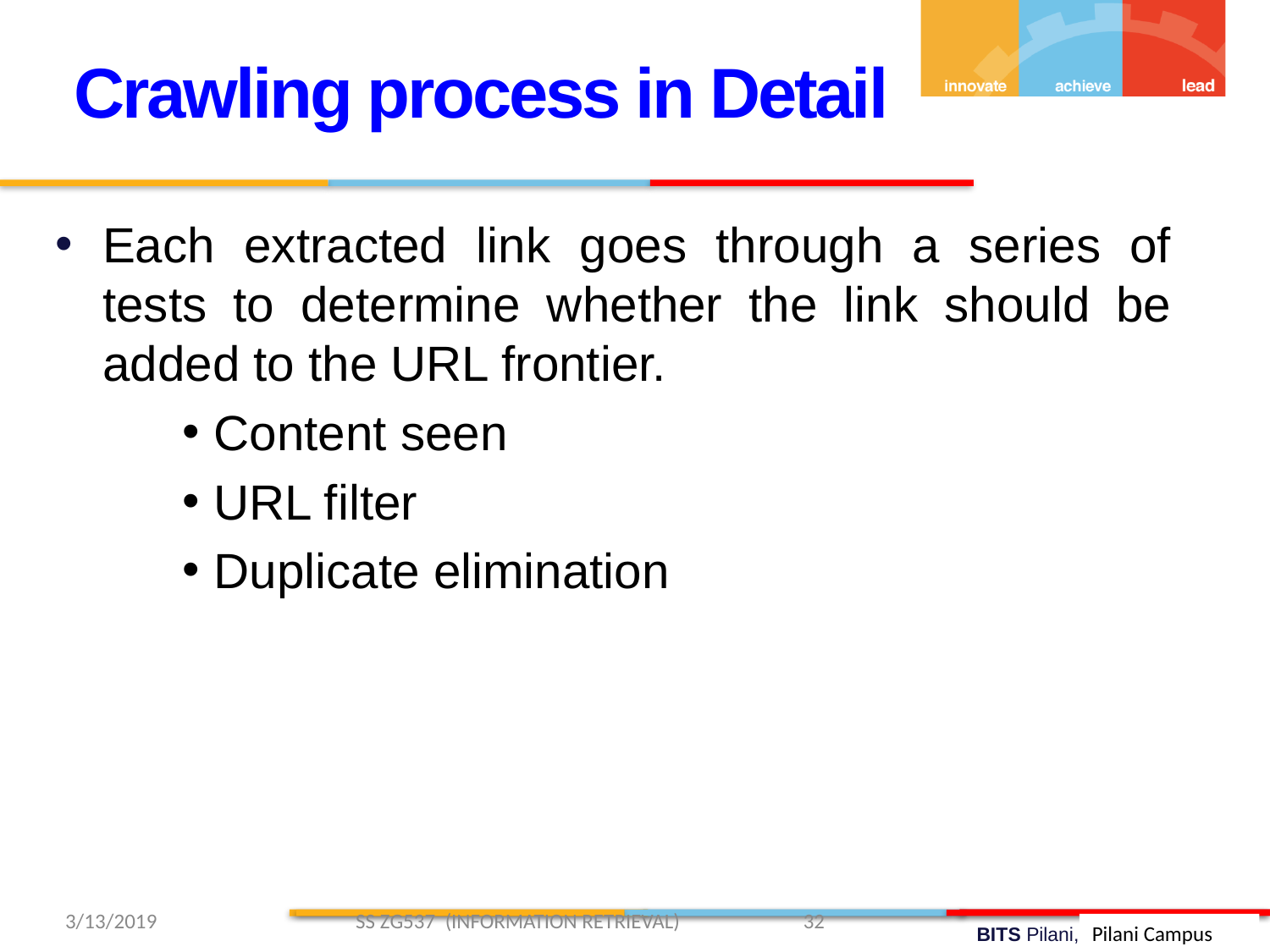

Crawling process in Detail
Each extracted link goes through a series of tests to determine whether the link should be added to the URL frontier.
Content seen
URL filter
Duplicate elimination

3/13/2019                                         SS ZG537  (INFORMATION RETRIEVAL)                         32
Pilani Campus